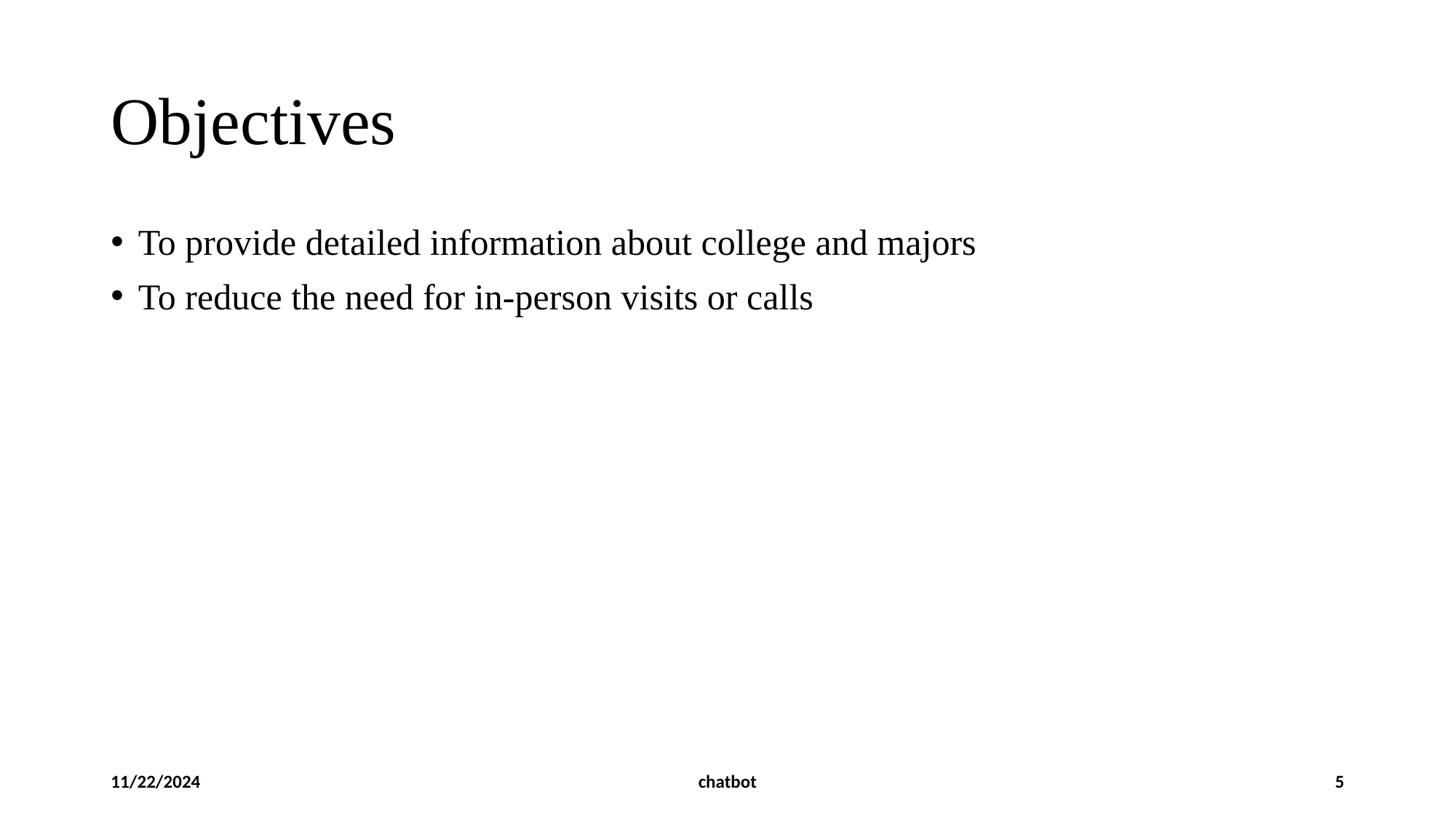

# Objectives
To provide detailed information about college and majors
To reduce the need for in-person visits or calls

11/22/2024
chatbot
5